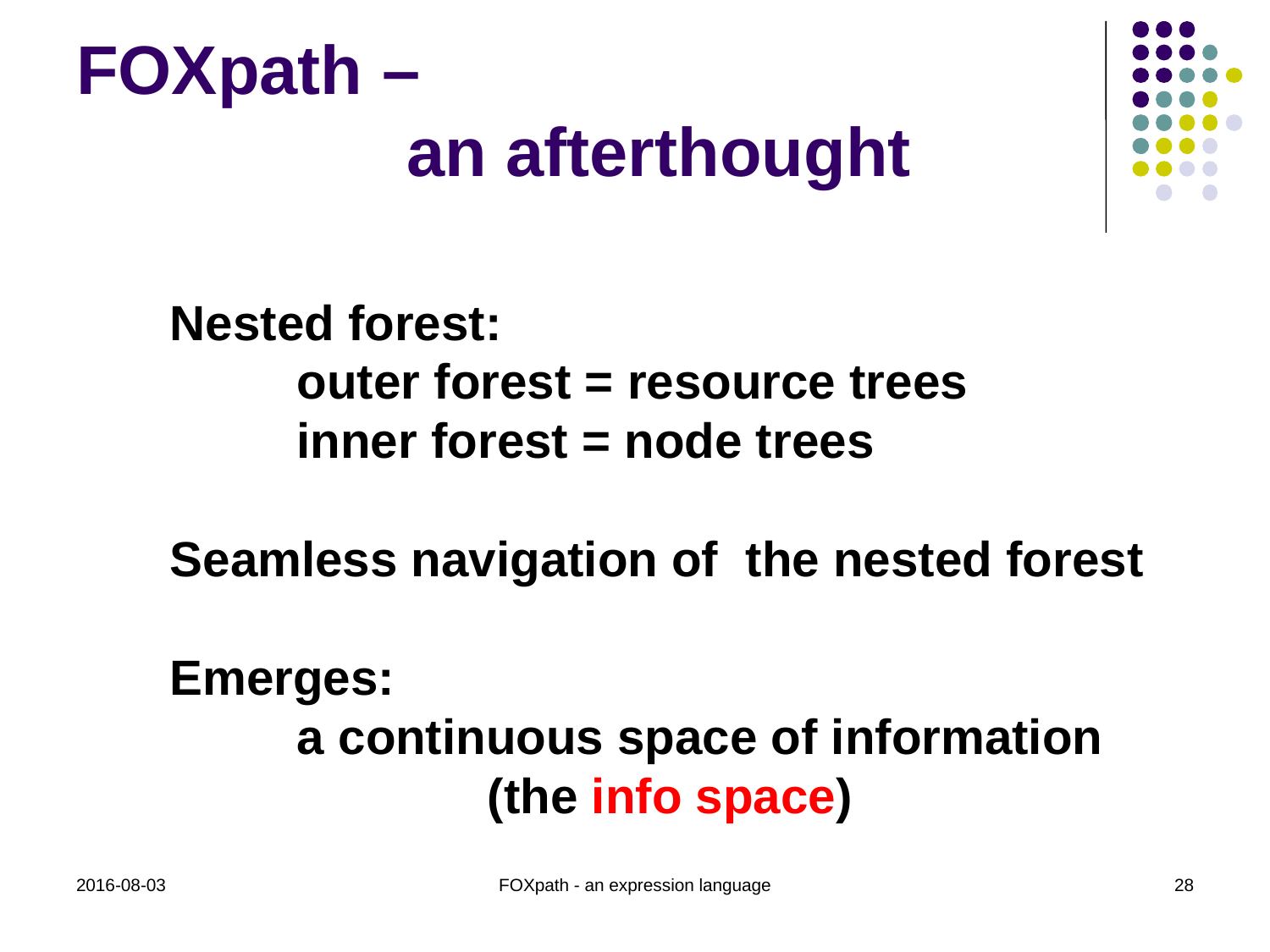

# FOXpath – an afterthought

Nested forest:
	outer forest = resource trees
	inner forest = node trees

Seamless navigation of  the nested forest

Emerges:
	a continuous space of information
		(the info space)
2016-08-03
FOXpath - an expression language
28